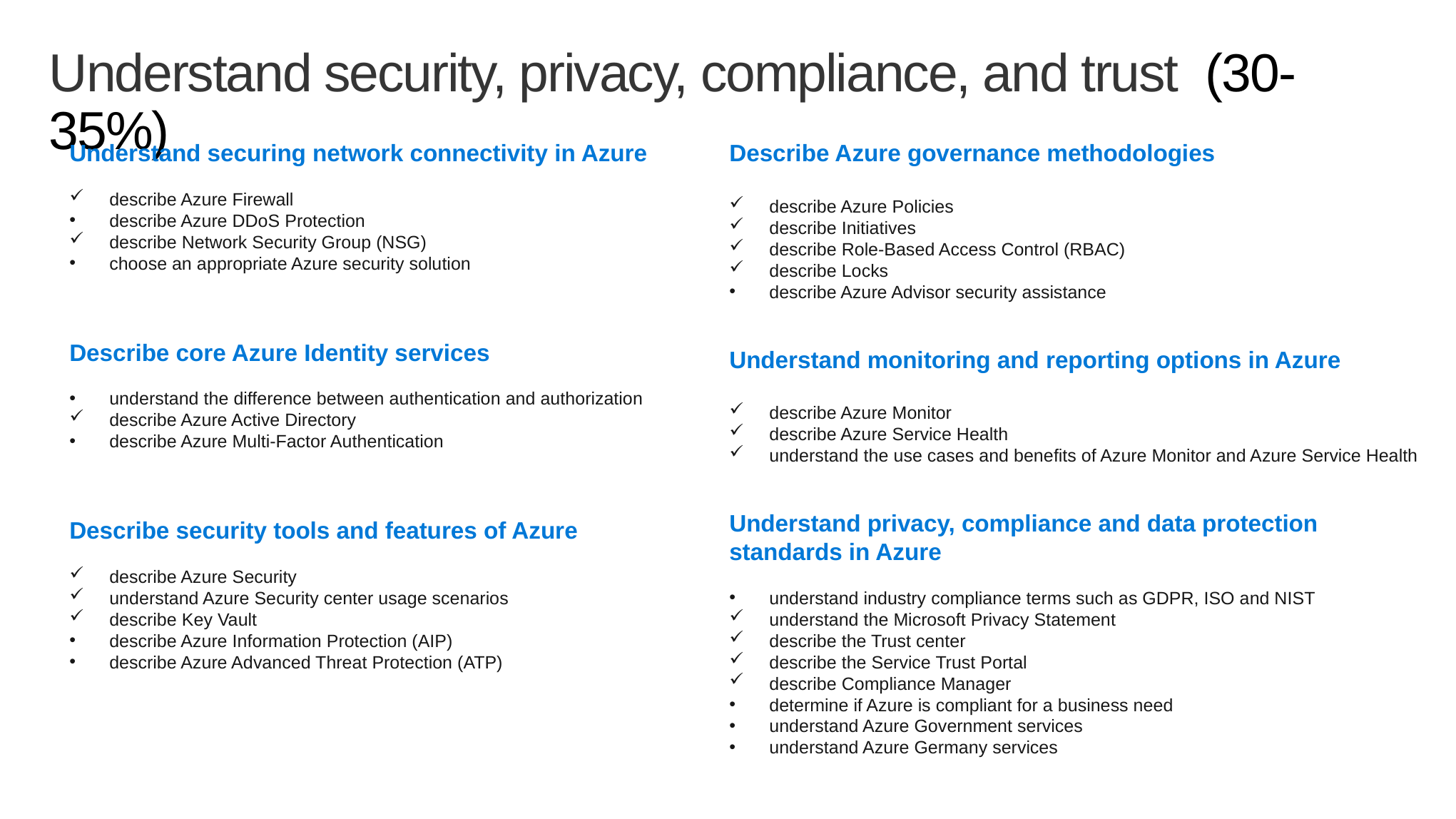

# Understand security, privacy, compliance, and trust  (30-35%)
Understand securing network connectivity in Azure

    describe Azure Firewall
    describe Azure DDoS Protection
    describe Network Security Group (NSG)
    choose an appropriate Azure security solution

Describe core Azure Identity services

    understand the difference between authentication and authorization
    describe Azure Active Directory
    describe Azure Multi-Factor Authentication

Describe security tools and features of Azure

    describe Azure Security
    understand Azure Security center usage scenarios
    describe Key Vault
    describe Azure Information Protection (AIP)
    describe Azure Advanced Threat Protection (ATP)

Describe Azure governance methodologies

    describe Azure Policies
    describe Initiatives
    describe Role-Based Access Control (RBAC)
    describe Locks
    describe Azure Advisor security assistance

Understand monitoring and reporting options in Azure

    describe Azure Monitor
    describe Azure Service Health
    understand the use cases and benefits of Azure Monitor and Azure Service Health

Understand privacy, compliance and data protection standards in Azure

    understand industry compliance terms such as GDPR, ISO and NIST
    understand the Microsoft Privacy Statement
    describe the Trust center
    describe the Service Trust Portal
    describe Compliance Manager
    determine if Azure is compliant for a business need
    understand Azure Government services
    understand Azure Germany services